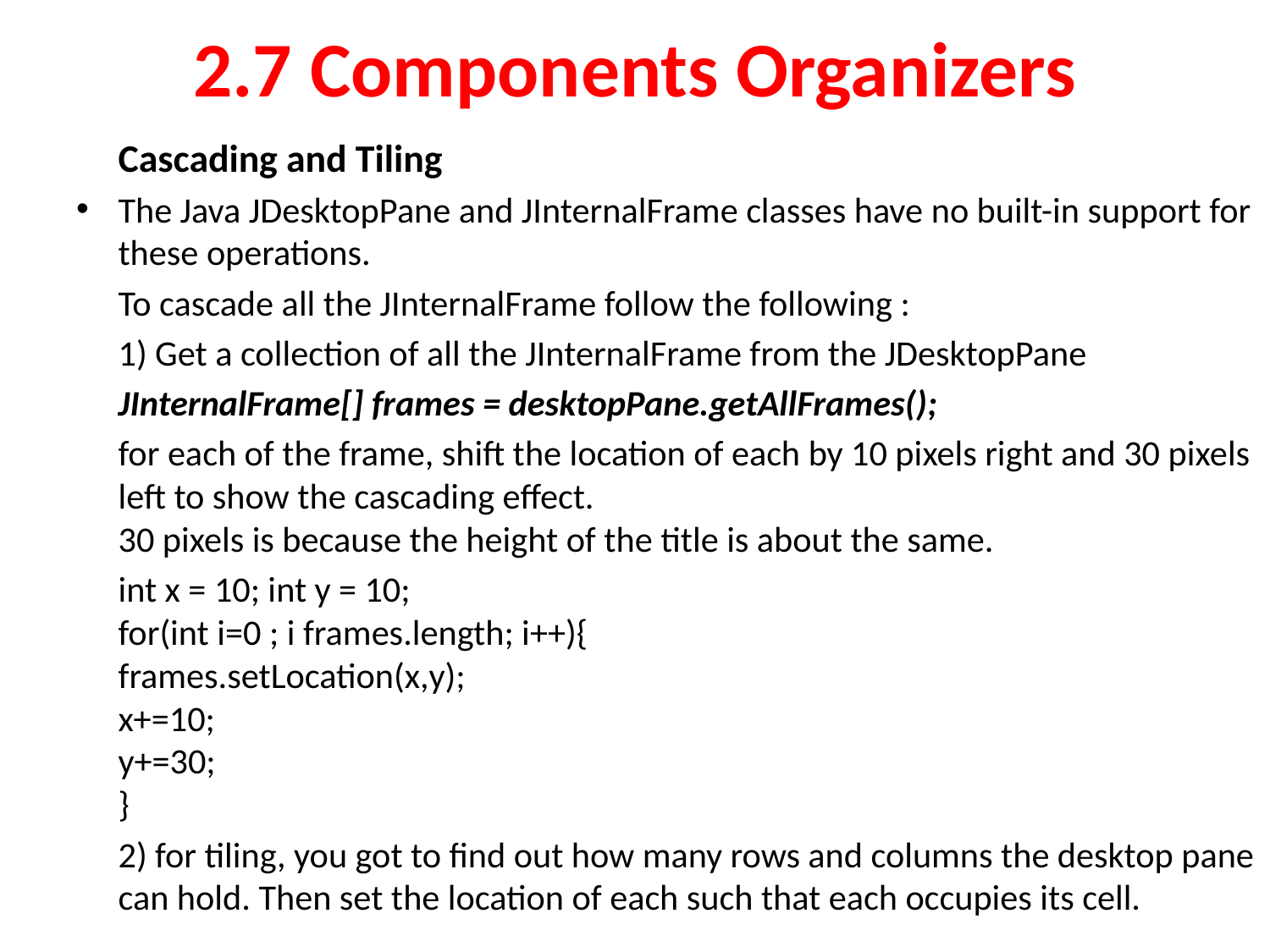

# 2.7 Components Organizers
	Cascading and Tiling
The Java JDesktopPane and JInternalFrame classes have no built-in support for these operations.
	To cascade all the JInternalFrame follow the following :
	1) Get a collection of all the JInternalFrame from the JDesktopPane
	JInternalFrame[] frames = desktopPane.getAllFrames();
	for each of the frame, shift the location of each by 10 pixels right and 30 pixels left to show the cascading effect.
30 pixels is because the height of the title is about the same.
	int x = 10; int y = 10;
for(int i=0 ; i frames.length; i++){
	frames.setLocation(x,y);
	x+=10;
	y+=30;
}
	2) for tiling, you got to find out how many rows and columns the desktop pane can hold. Then set the location of each such that each occupies its cell.